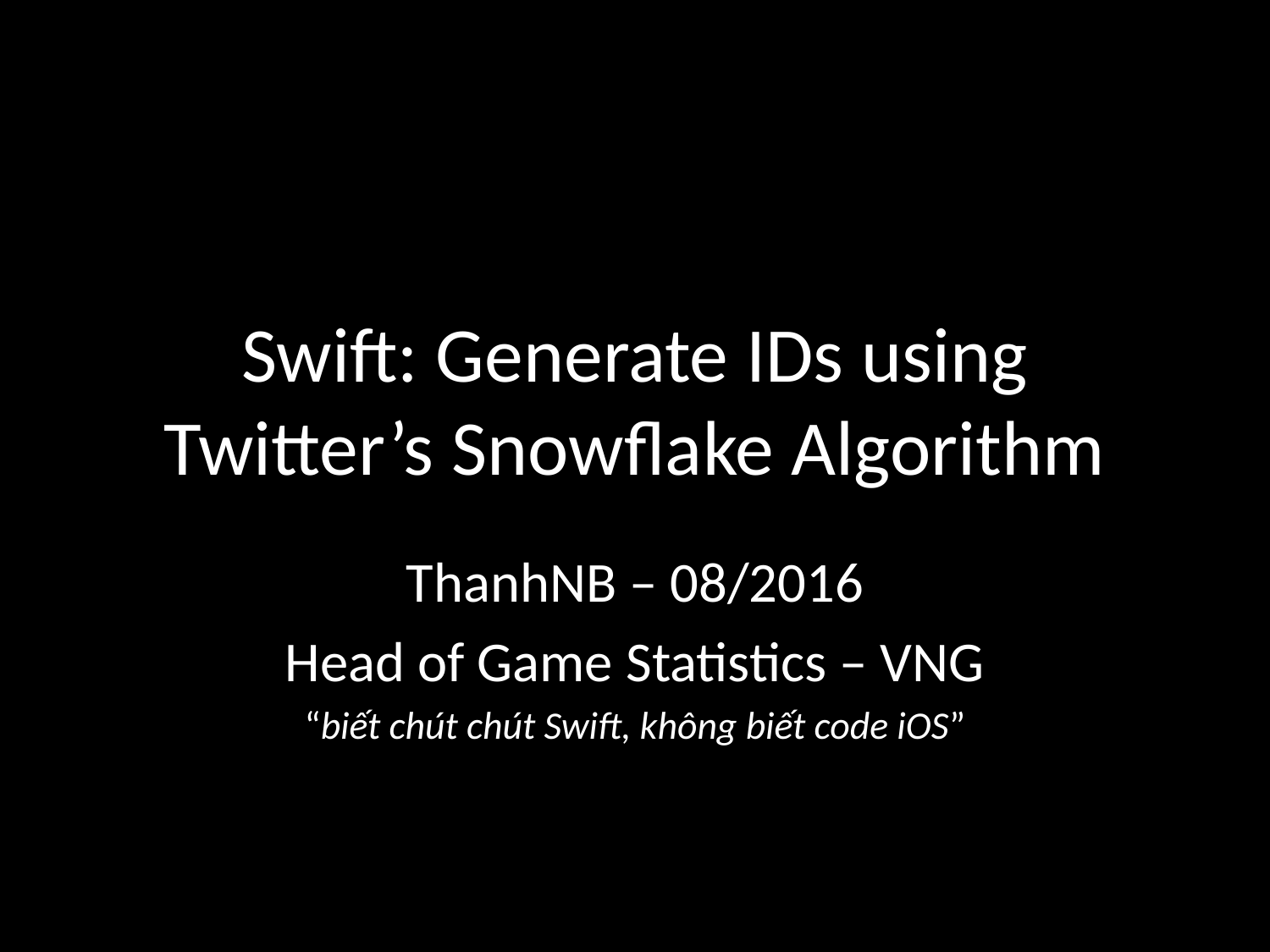

# Swift: Generate IDs using Twitter’s Snowflake Algorithm
ThanhNB – 08/2016
Head of Game Statistics – VNG
“biết chút chút Swift, không biết code iOS”